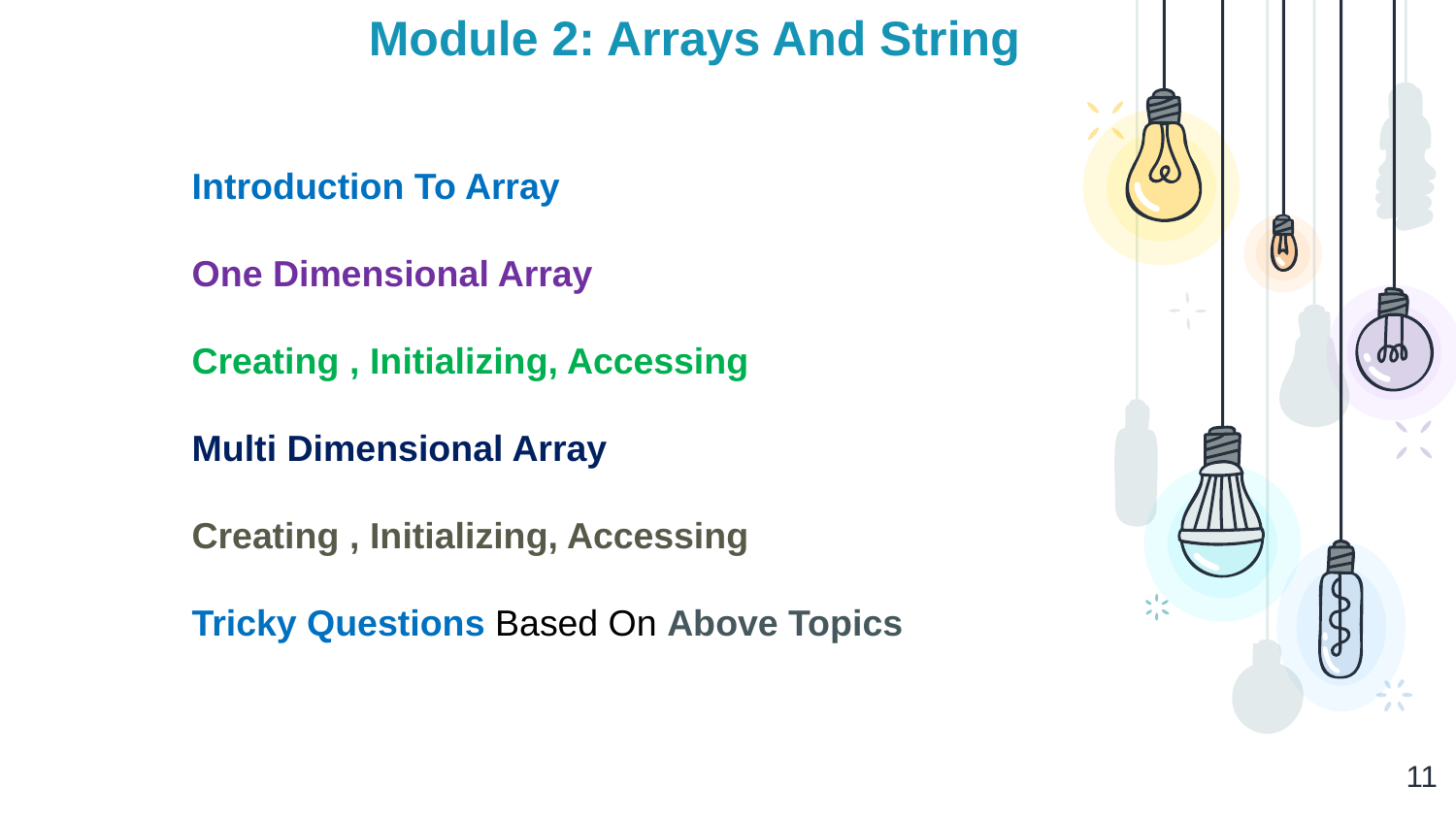

Module 2: Arrays And String
Introduction To Array

One Dimensional Array

Creating , Initializing, Accessing

Multi Dimensional Array

Creating , Initializing, Accessing

Tricky Questions Based On Above Topics

11